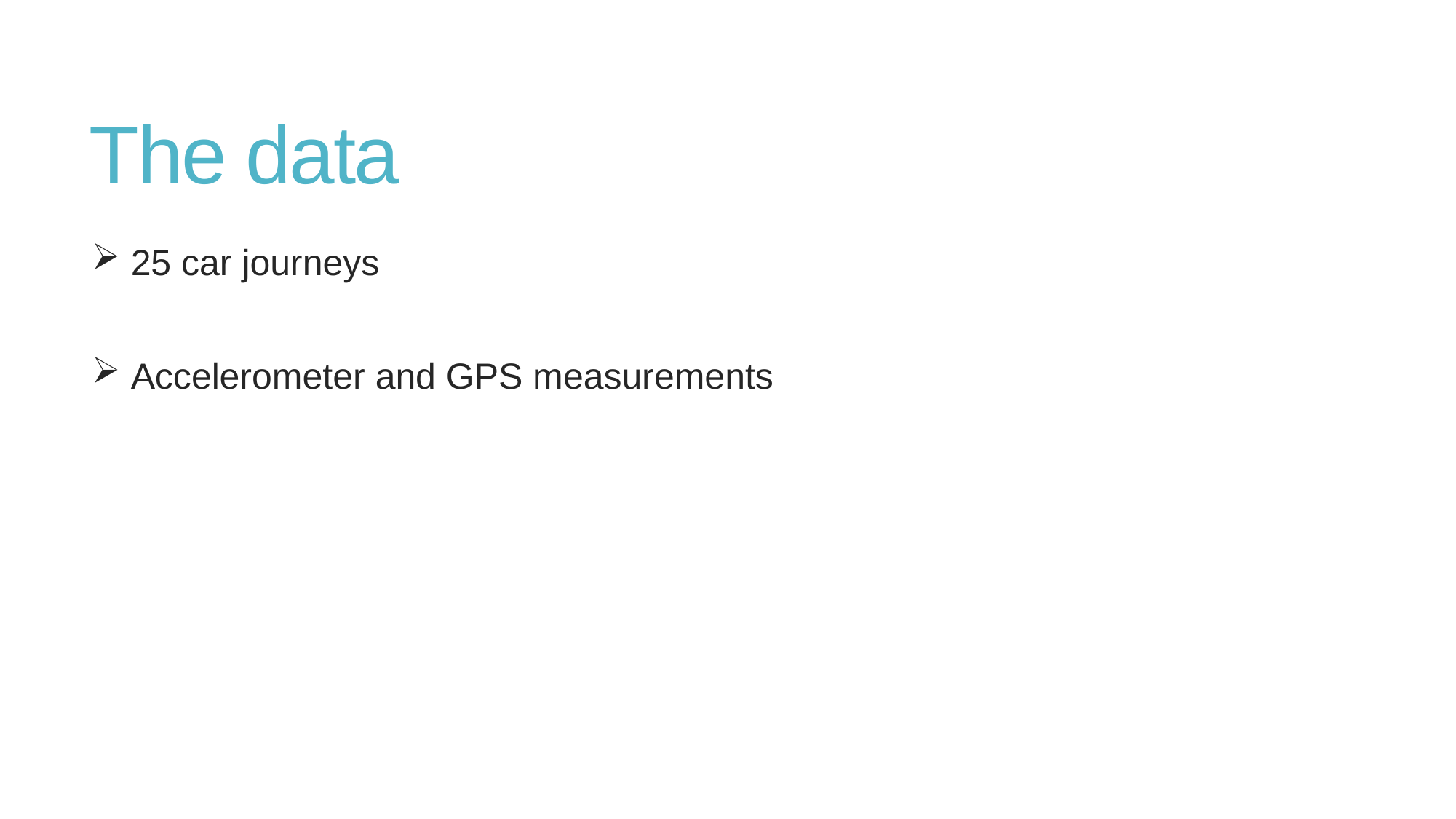

# The data
 25 car journeys

 Accelerometer and GPS measurements